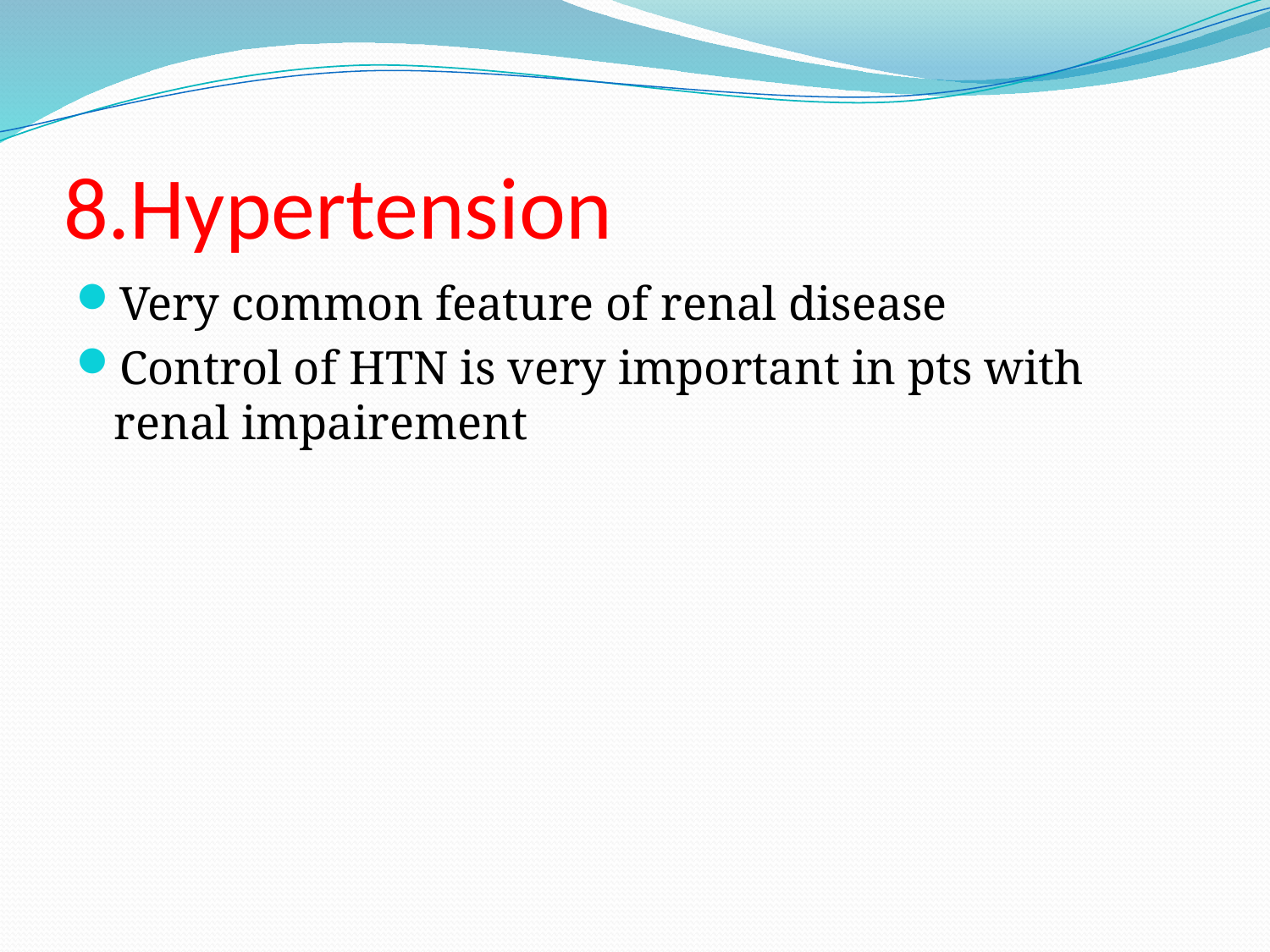

# 8.Hypertension
Very common feature of renal disease
Control of HTN is very important in pts with renal impairement